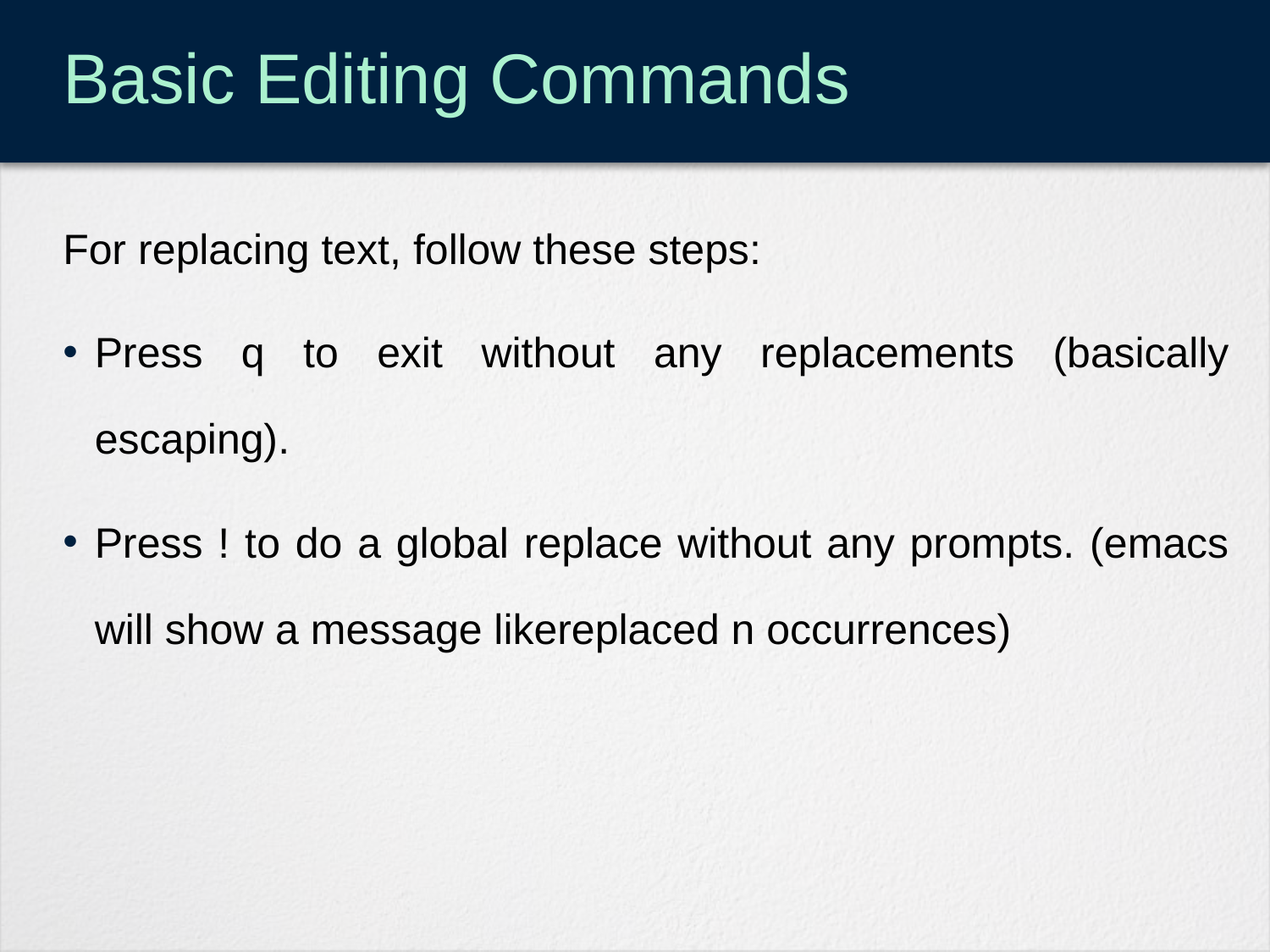

# Basic Editing Commands
For replacing text, follow these steps:
Press q to exit without any replacements (basically escaping).
Press ! to do a global replace without any prompts. (emacs will show a message likereplaced n occurrences)